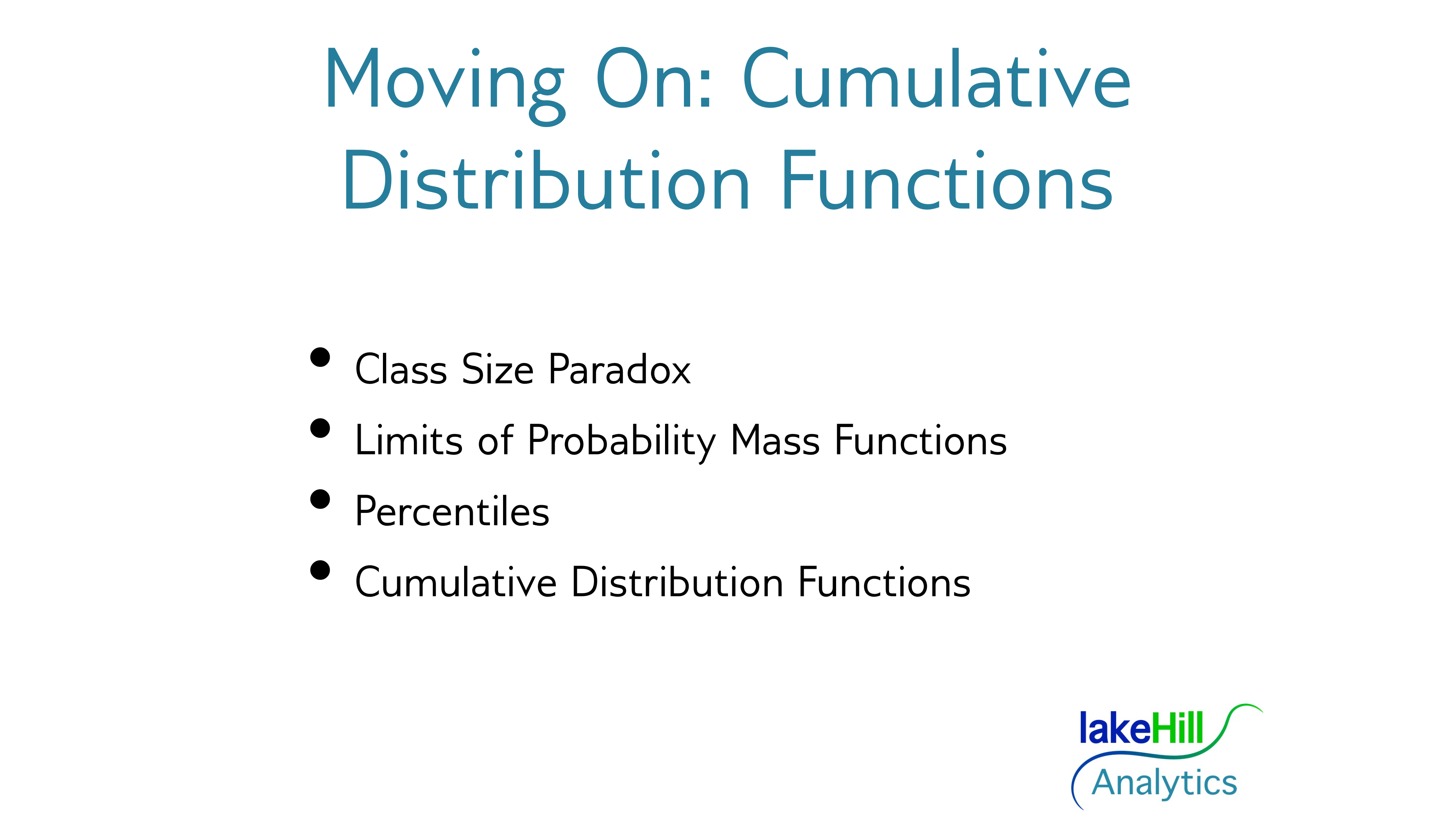

# Moving On: Cumulative Distribution Functions
Class Size Paradox
Limits of Probability Mass Functions
Percentiles
Cumulative Distribution Functions